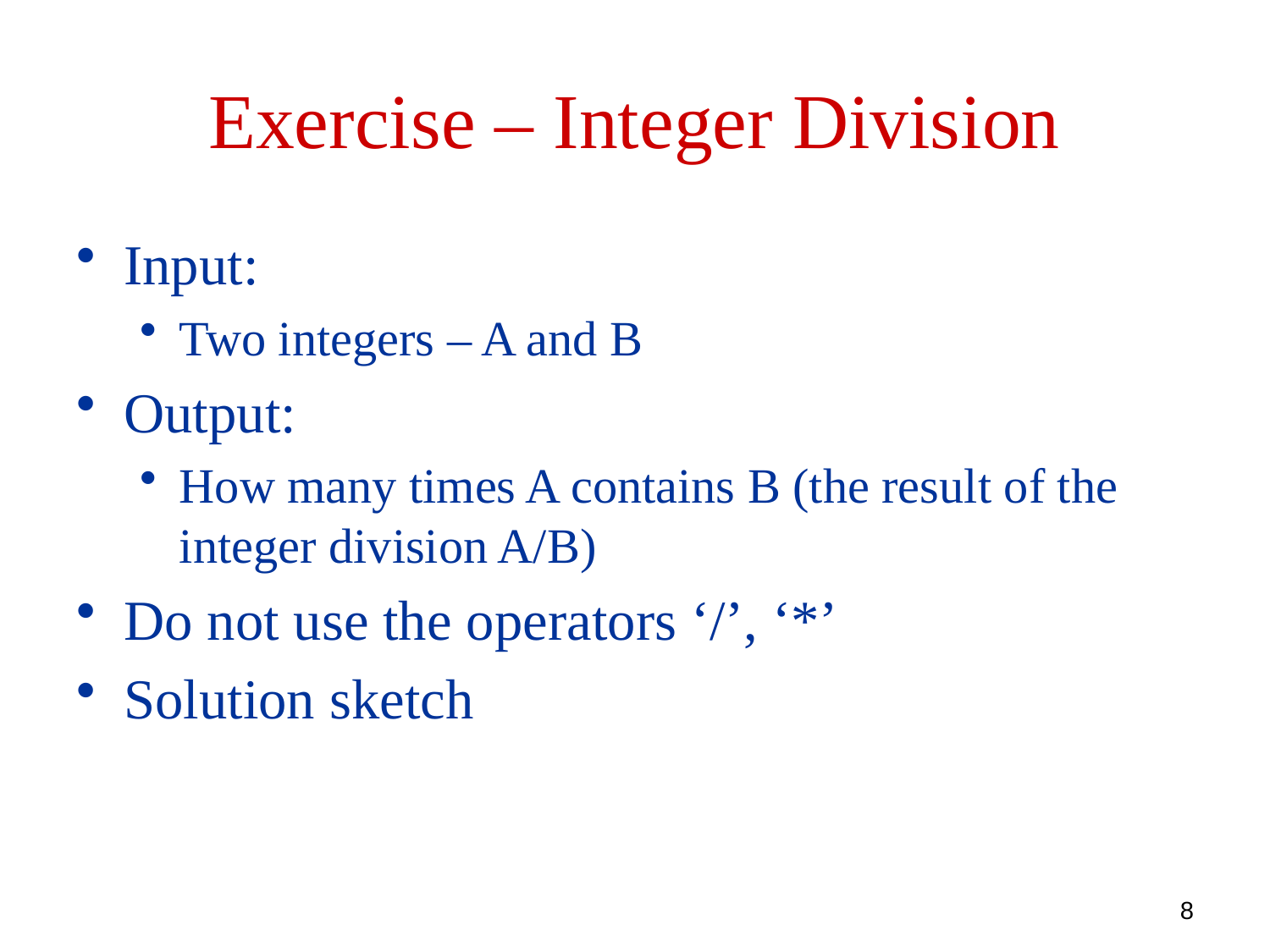

# Exercise – Integer Division
Input:
Two integers – A and B
Output:
How many times A contains B (the result of the integer division A/B)
Do not use the operators ‘/’, ‘*’
Solution sketch

8